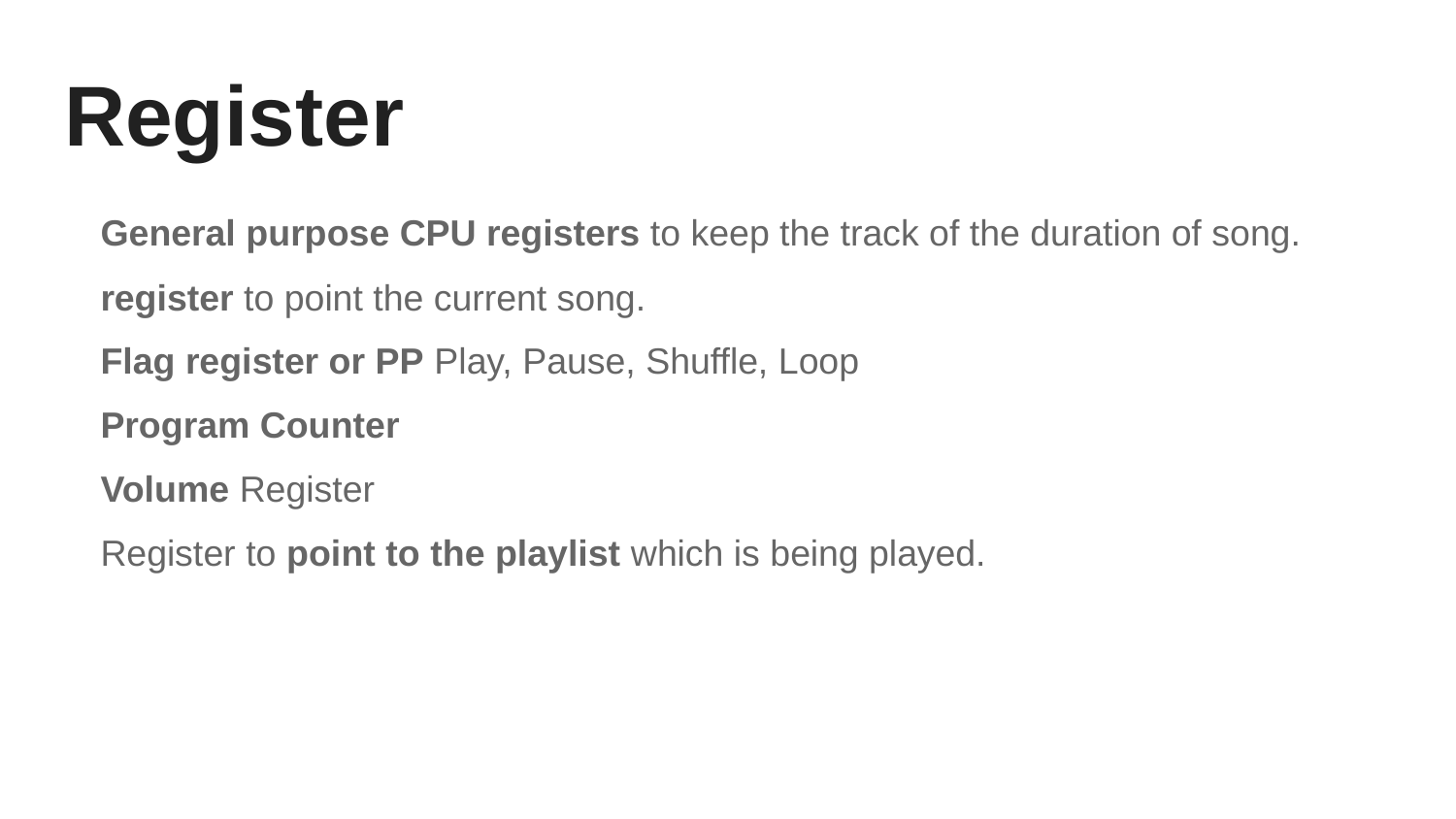

# Register
General purpose CPU registers to keep the track of the duration of song.
register to point the current song.
Flag register or PP Play, Pause, Shuffle, Loop
Program Counter
Volume Register
Register to point to the playlist which is being played.